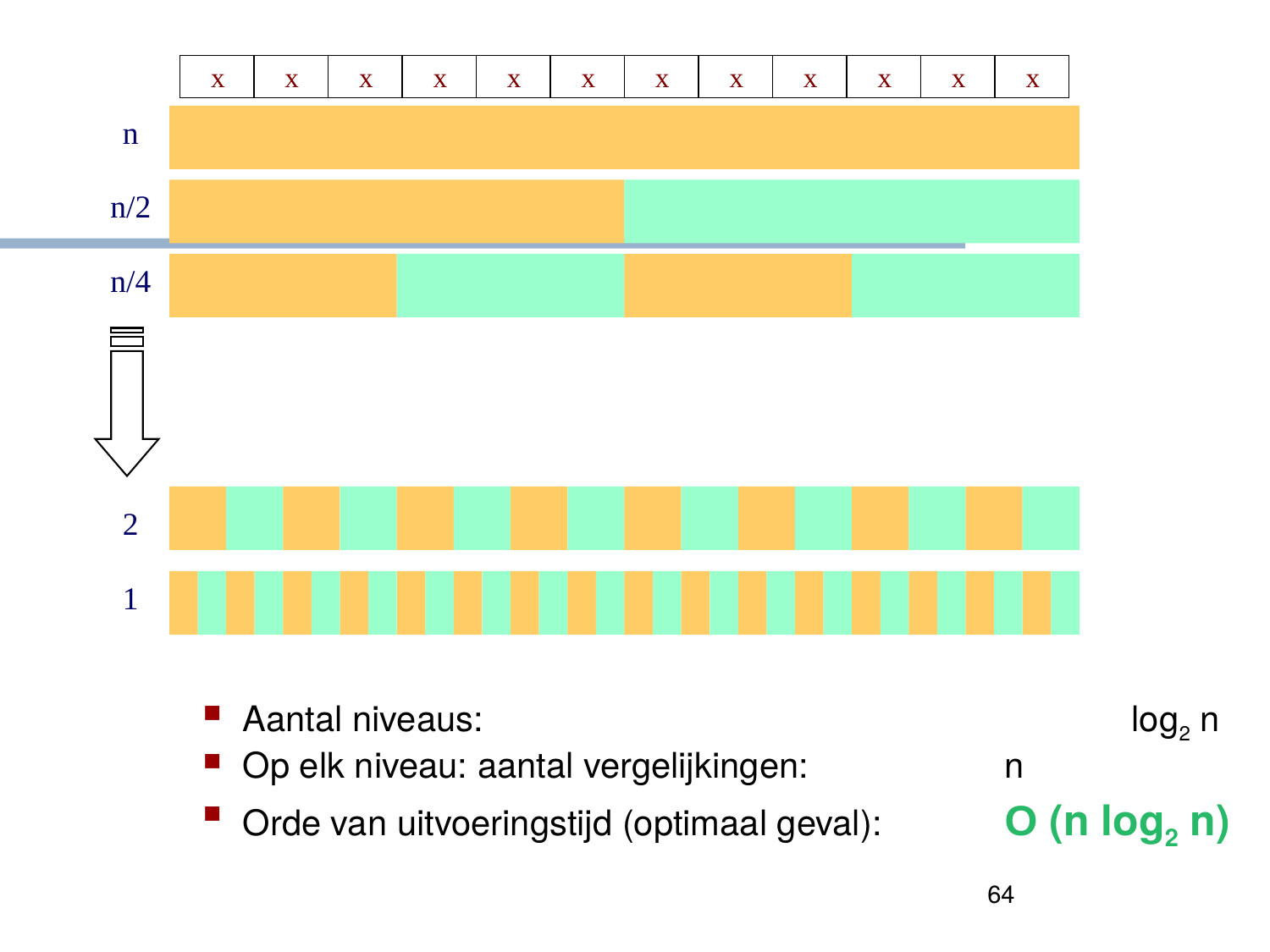

x

x

x

x

x

x

x

x

x

x

x

x

n

n/2

n/4

2
1

Aantal niveaus:  					log2 n
Op elk niveau: aantal vergelijkingen: 		n
Orde van uitvoeringstijd (optimaal geval):	O (n log2 n)

64